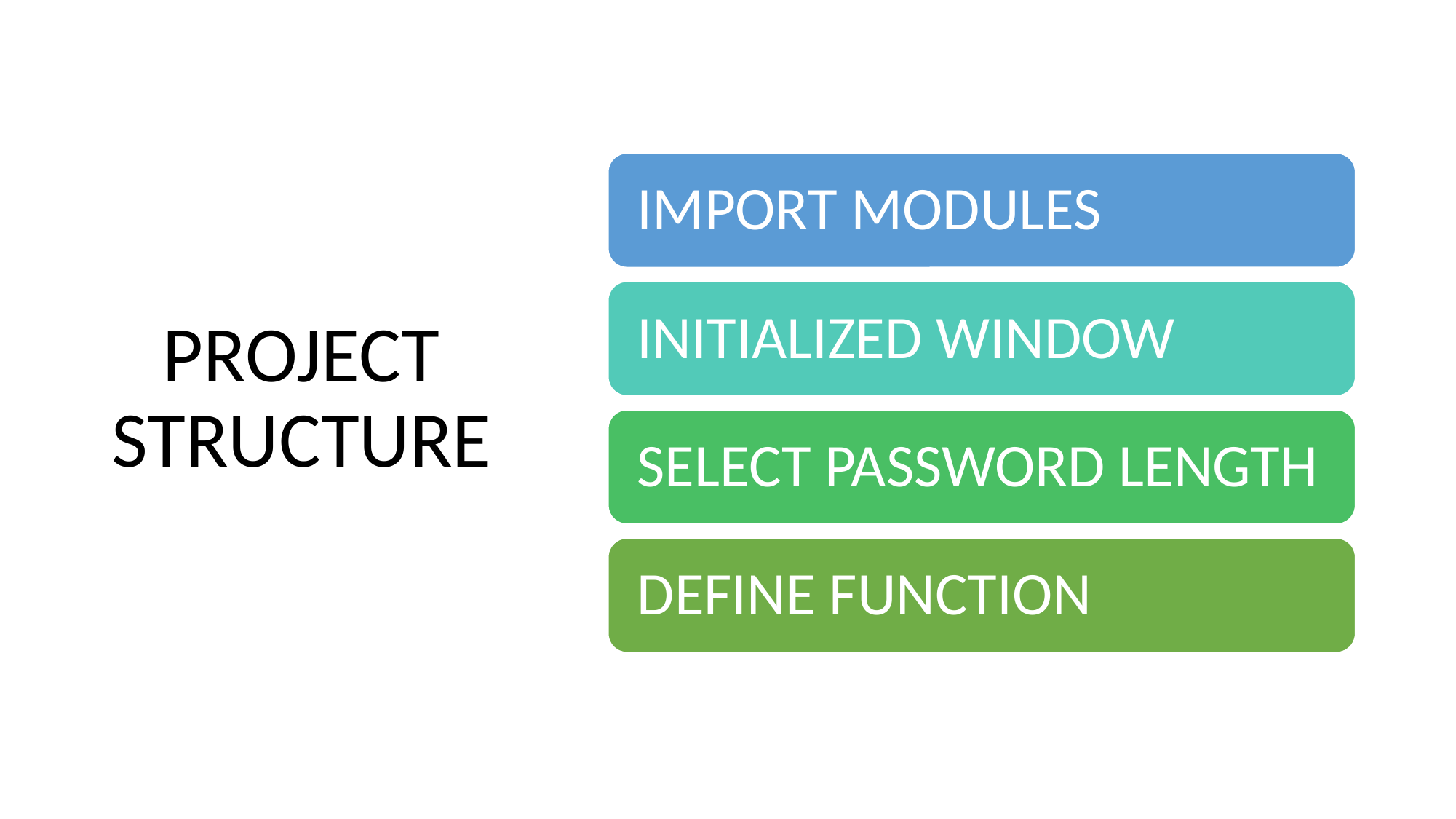

PROJECT STRUCTURE
IMPORT MODULES
INITIALIZED WINDOW
SELECT PASSWORD LENGTH
DEFINE FUNCTION